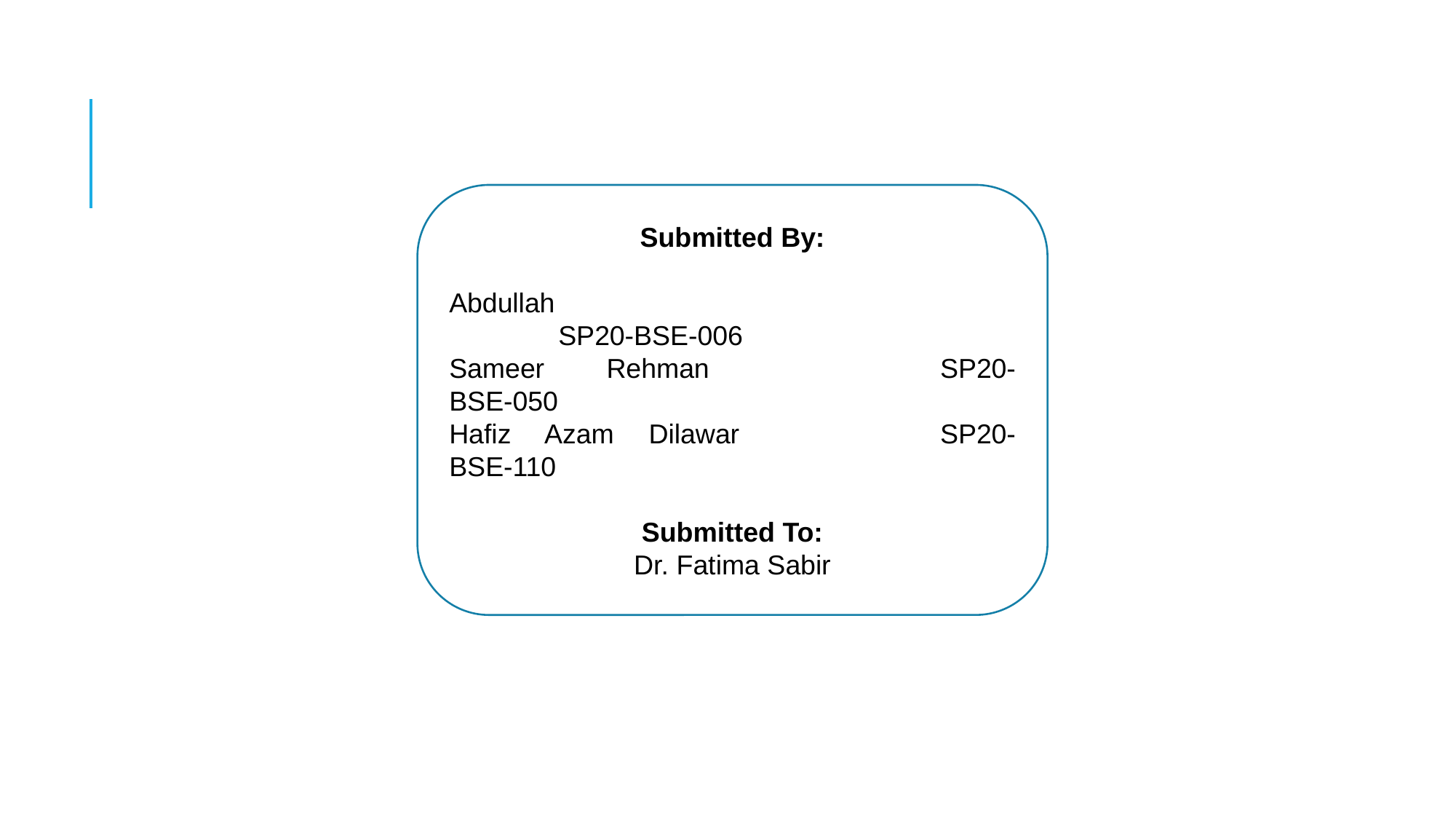

Submitted By:

Abdullah 					SP20-BSE-006
Sameer Rehman			SP20-BSE-050
Hafiz Azam Dilawar		SP20-BSE-110

Submitted To:
Dr. Fatima Sabir